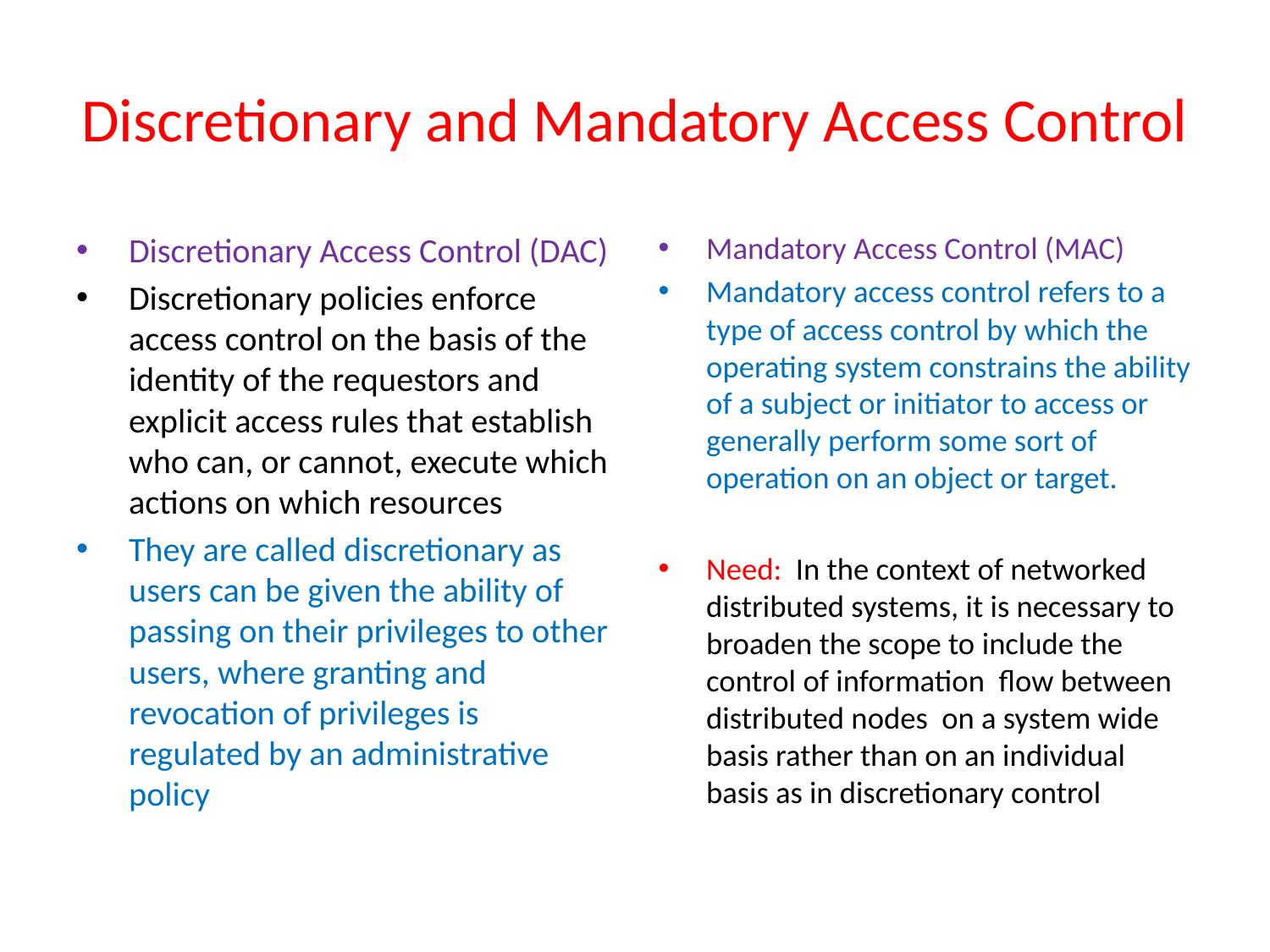

# Discretionary and Mandatory Access Control
Discretionary Access Control (DAC)
Discretionary policies enforce access control on the basis of the identity of the requestors and explicit access rules that establish who can, or cannot, execute which actions on which resources
They are called discretionary as users can be given the ability of passing on their privileges to other users, where granting and revocation of privileges is regulated by an administrative policy

Mandatory Access Control (MAC)
Mandatory access control refers to a type of access control by which the operating system constrains the ability of a subject or initiator to access or generally perform some sort of operation on an object or target.

Need:  In the context of networked distributed systems, it is necessary to broaden the scope to include the control of information  flow between distributed nodes  on a system wide basis rather than on an individual basis as in discretionary control